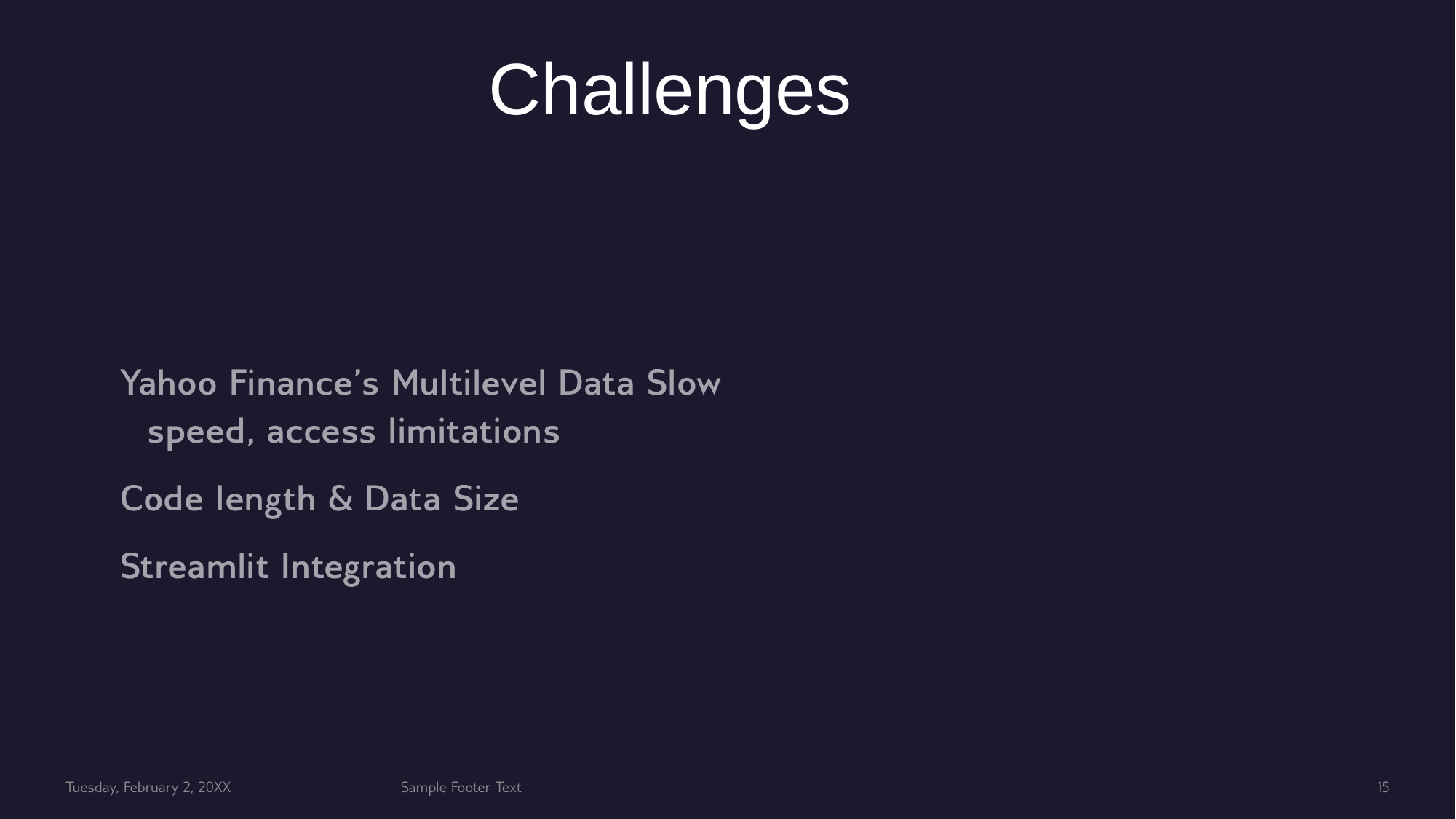

# Challenges
Yahoo Finance’s Multilevel Data Slow speed, access limitations
Code length & Data Size
Streamlit Integration

Tuesday, February 2, 20XX
Sample Footer Text
15